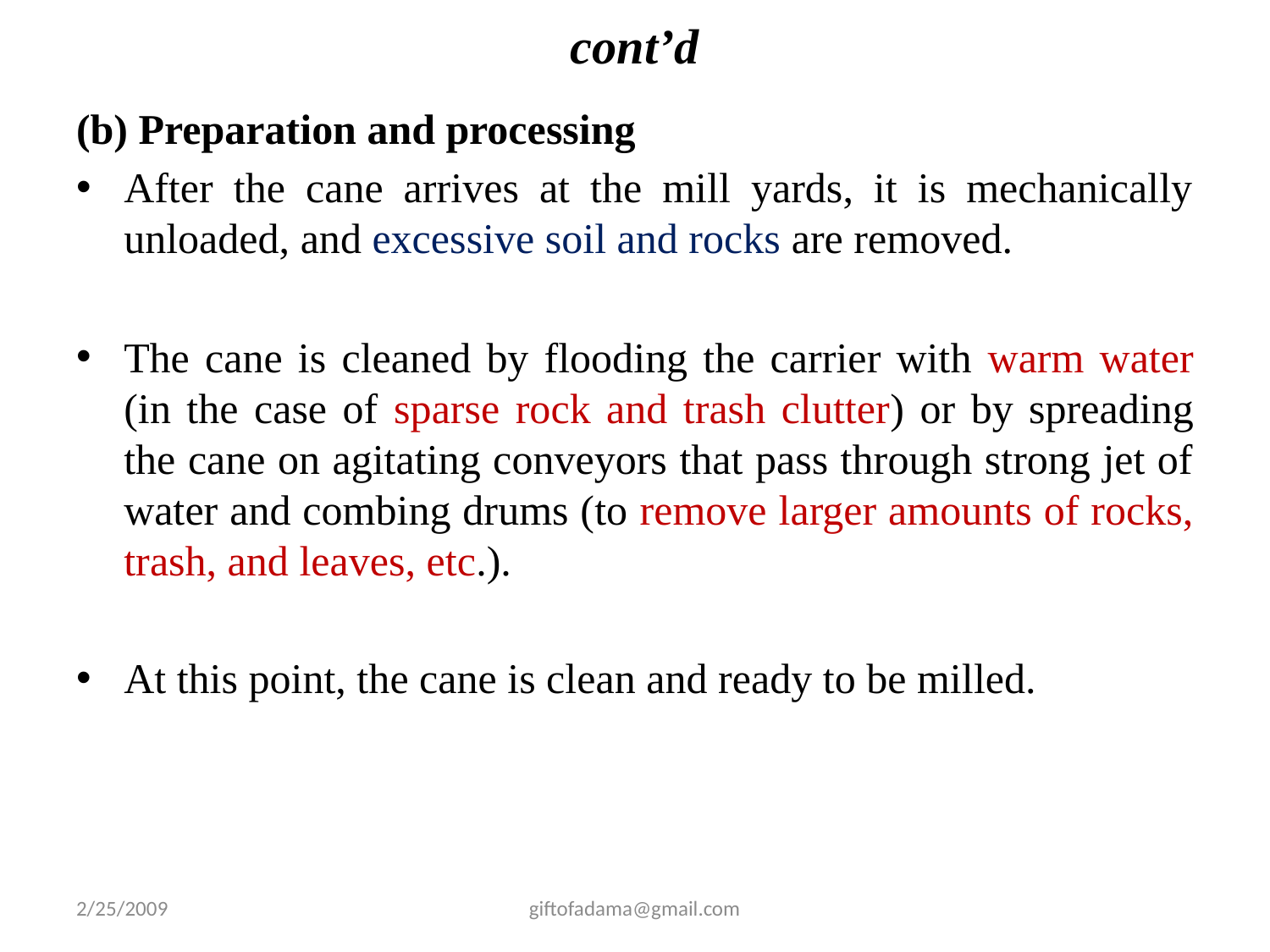

# cont’d
(b) Preparation and processing
After the cane arrives at the mill yards, it is mechanically unloaded, and excessive soil and rocks are removed.

The cane is cleaned by flooding the carrier with warm water (in the case of sparse rock and trash clutter) or by spreading the cane on agitating conveyors that pass through strong jet of water and combing drums (to remove larger amounts of rocks, trash, and leaves, etc.).

At this point, the cane is clean and ready to be milled.

2/25/2009
giftofadama@gmail.com